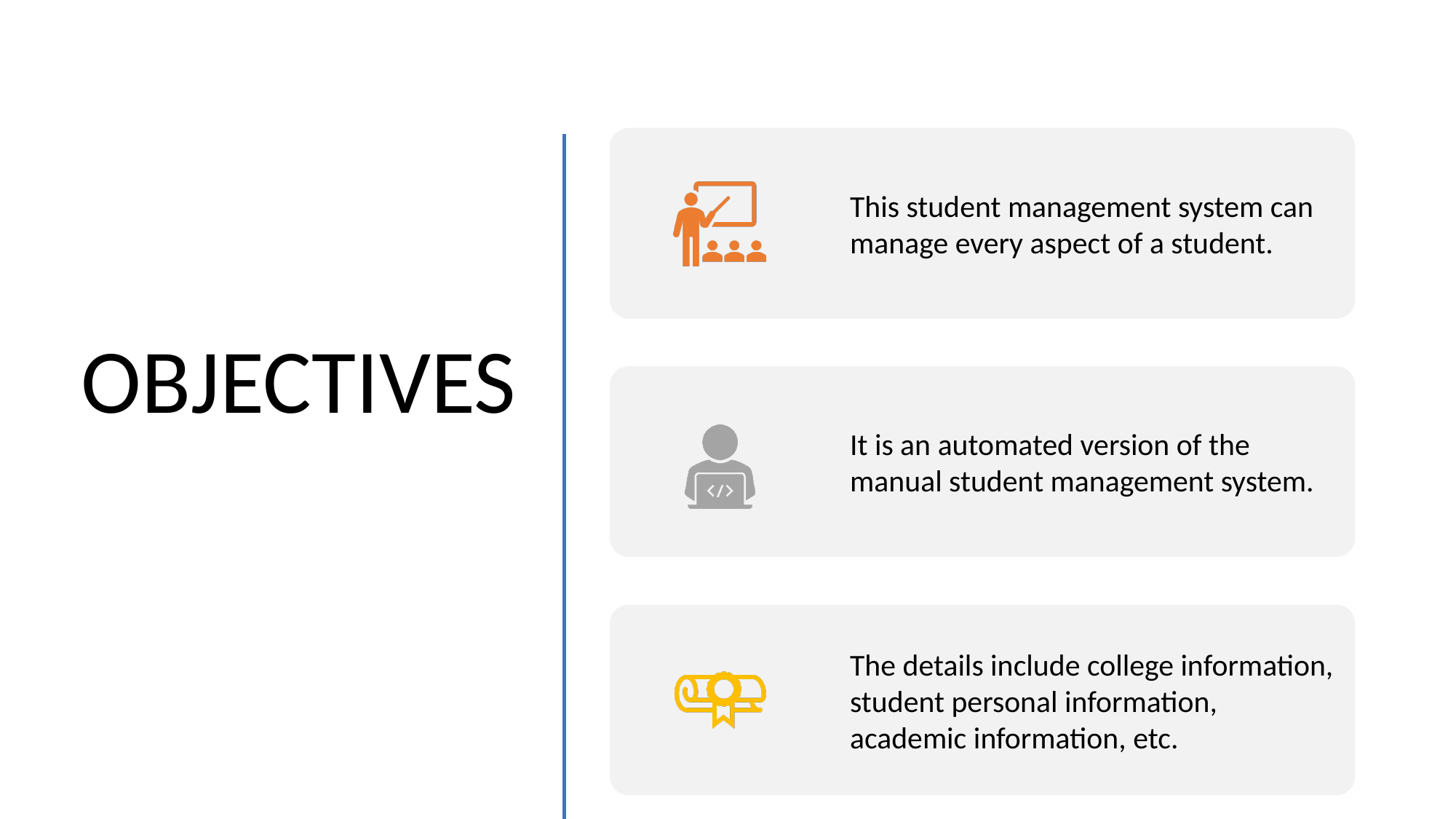

# OBJECTIVES
This student management system can manage every aspect of a student.
It is an automated version of the manual student management system.
The details include college information, student personal information, academic information, etc.